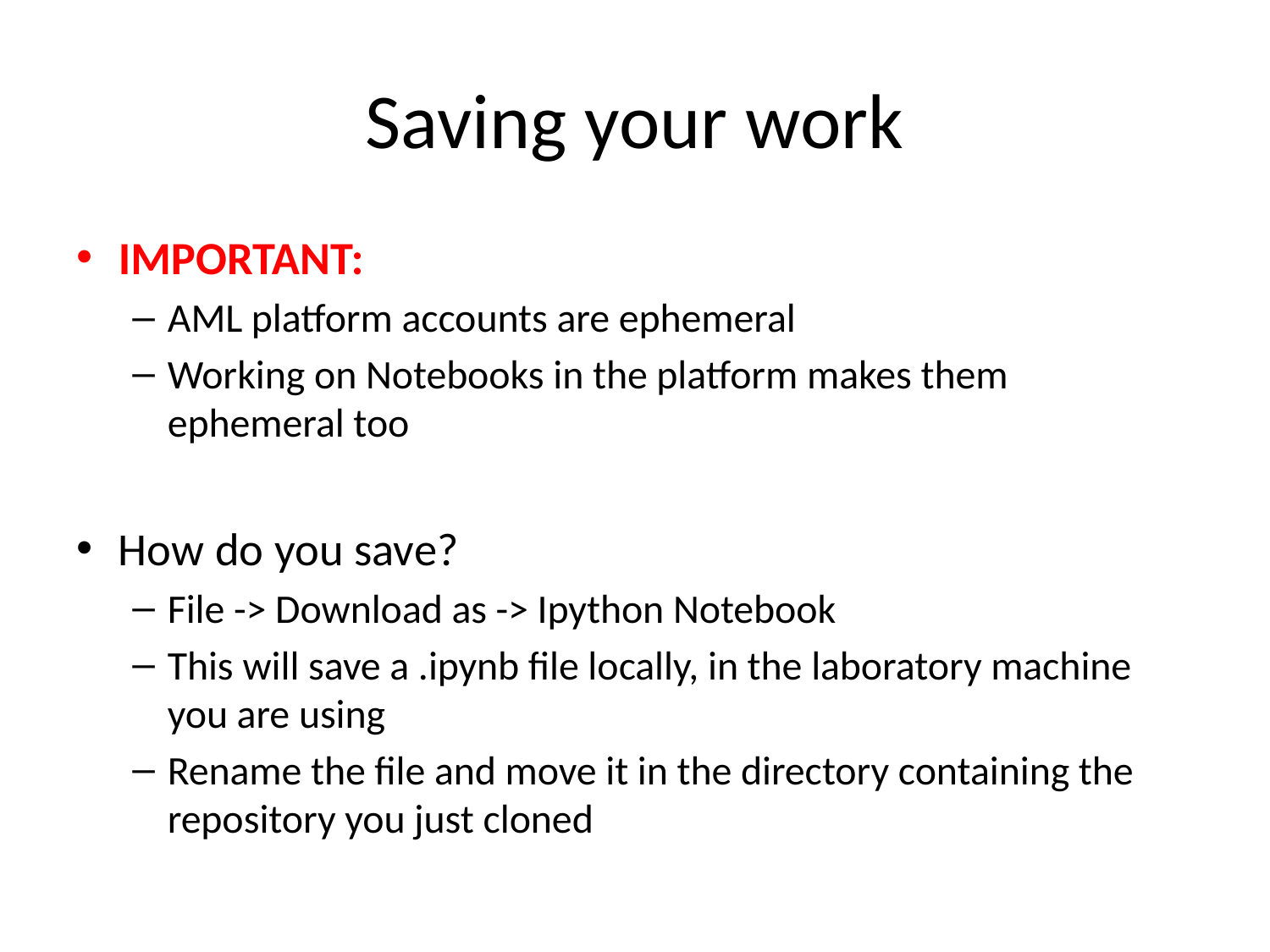

# Saving your work
IMPORTANT:
AML platform accounts are ephemeral
Working on Notebooks in the platform makes them ephemeral too

How do you save?
File -> Download as -> Ipython Notebook
This will save a .ipynb file locally, in the laboratory machine you are using
Rename the file and move it in the directory containing the repository you just cloned